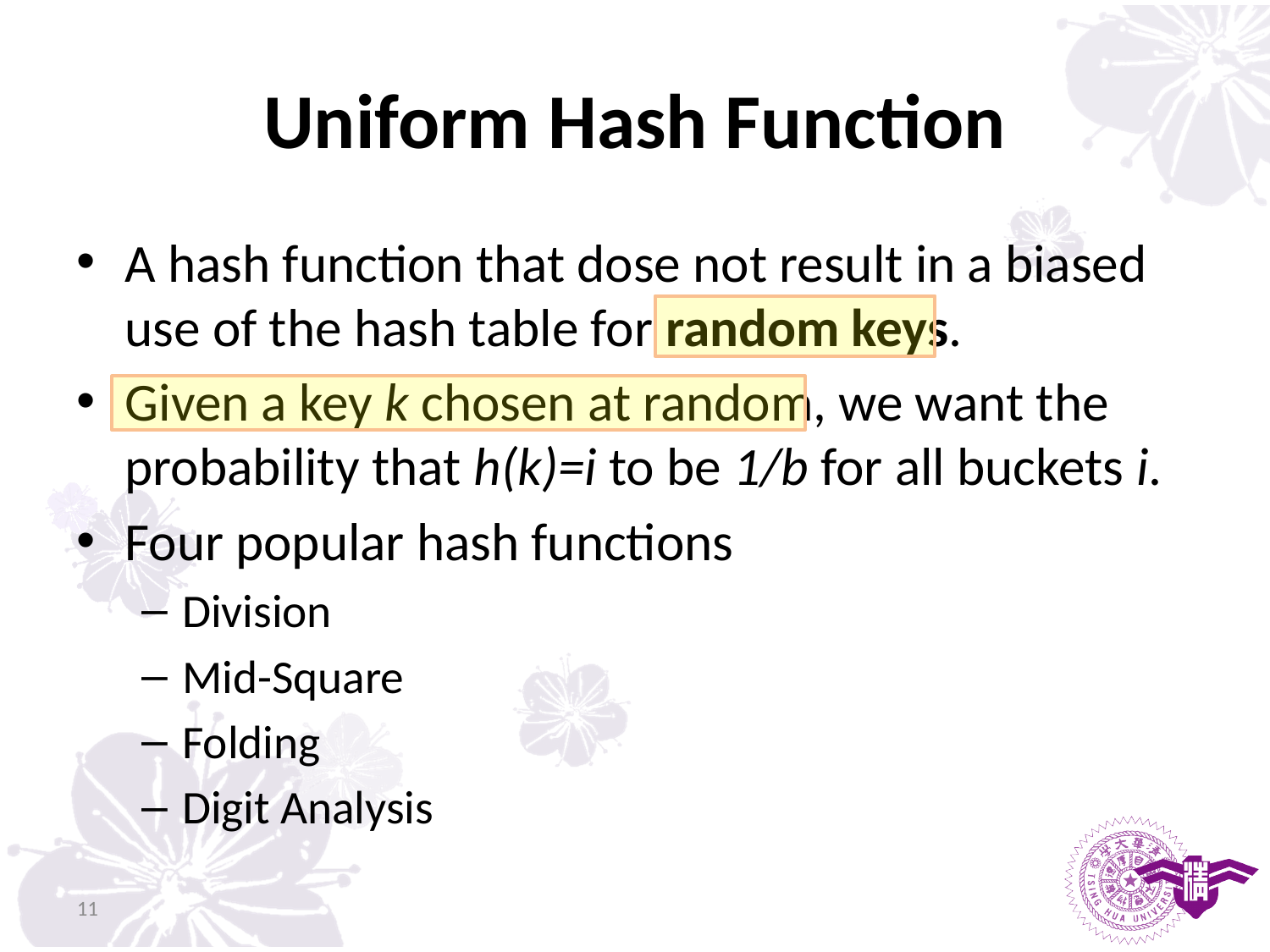

# Uniform Hash Function
A hash function that dose not result in a biased use of the hash table for random keys.
Given a key k chosen at random, we want the probability that h(k)=i to be 1/b for all buckets i.
Four popular hash functions
Division
Mid-Square
Folding
Digit Analysis

11